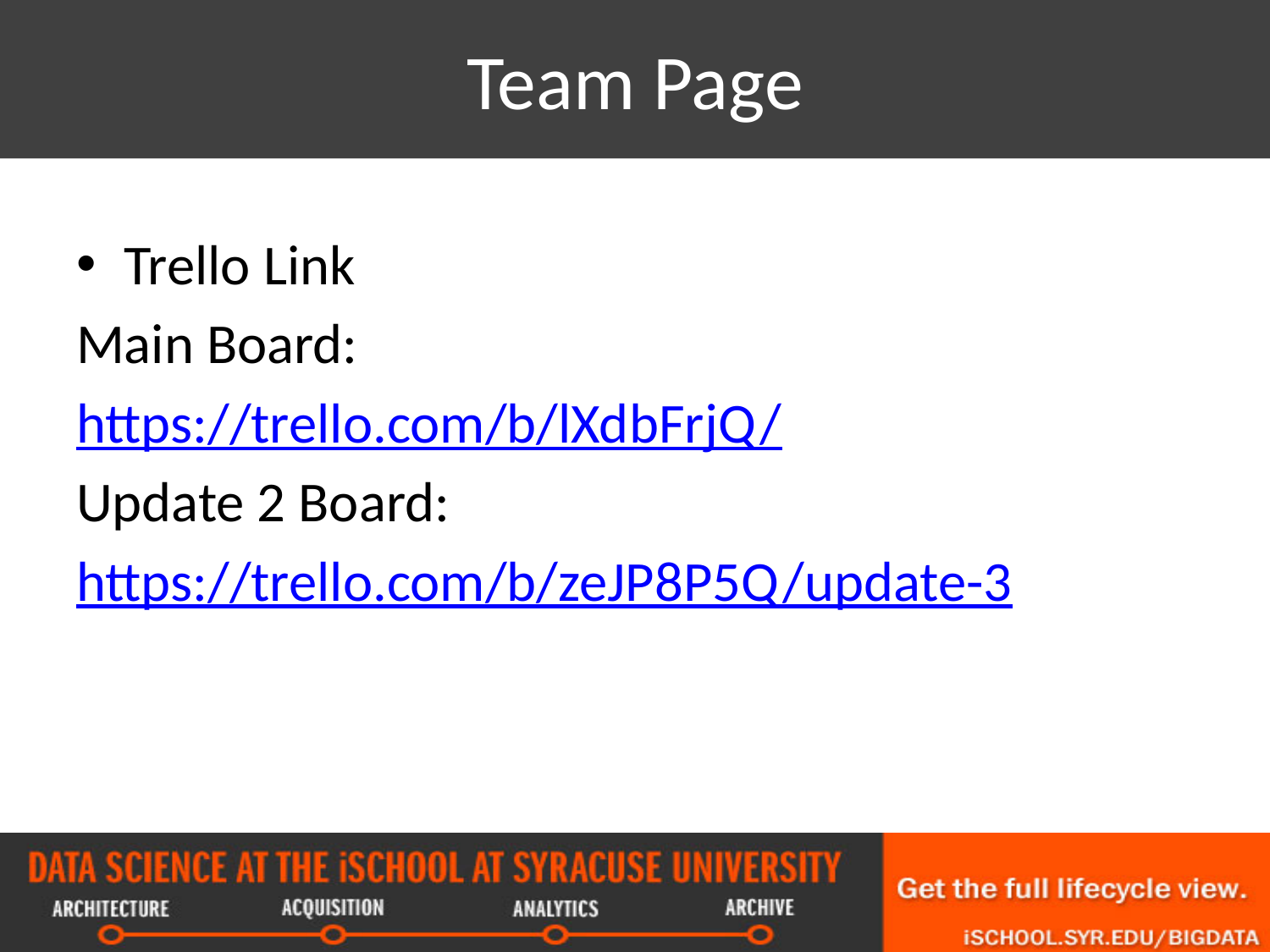

# Team Page
Trello Link
Main Board:
https://trello.com/b/lXdbFrjQ/
Update 2 Board:
https://trello.com/b/zeJP8P5Q/update-3